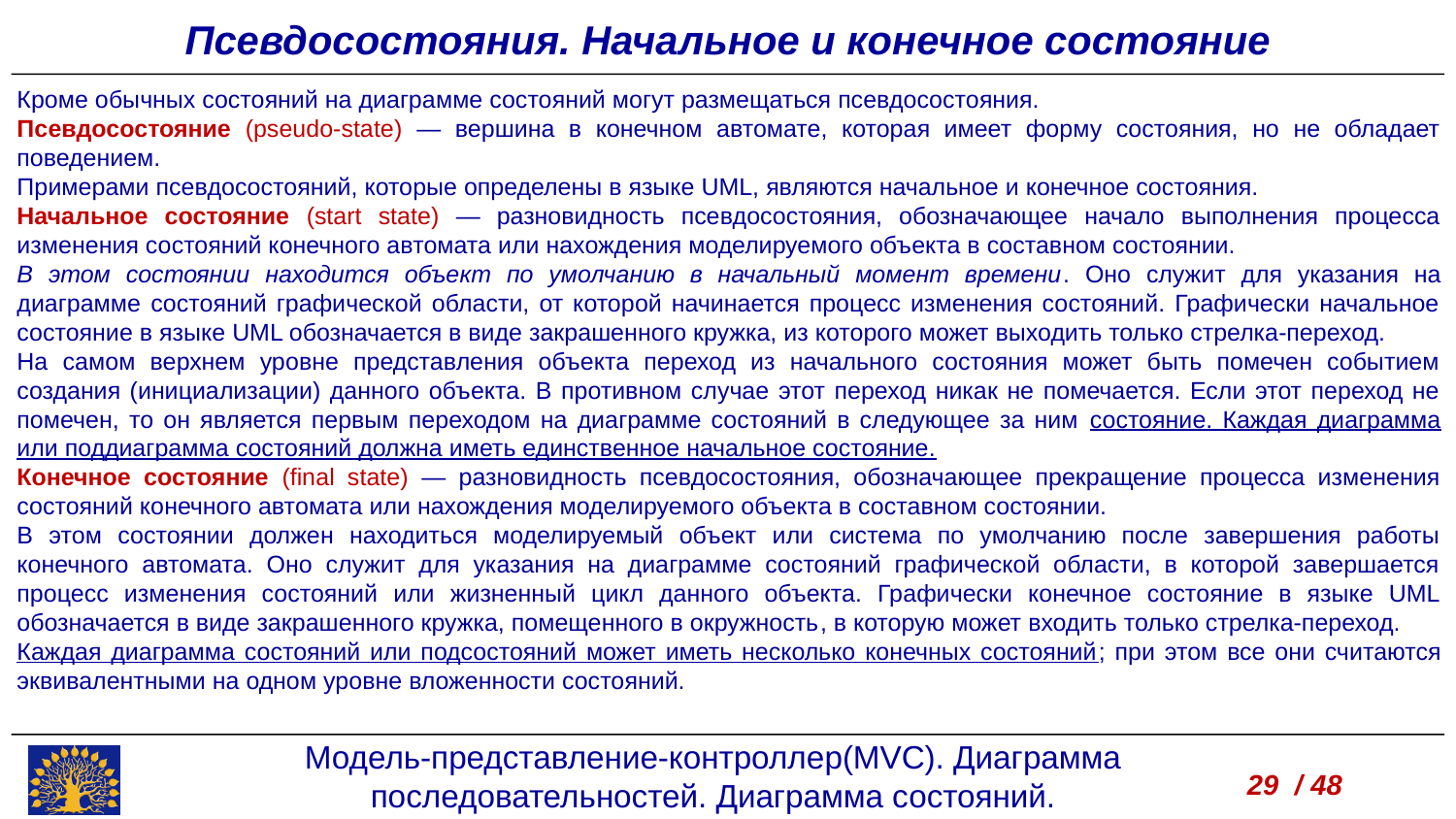

Псевдосостояния. Начальное и конечное состояние
Кроме обычных состояний на диаграмме состояний могут размещаться псевдосостояния.
Псевдосостояние (pseudo-state) — вершина в конечном автомате, которая имеет форму состояния, но не обладает поведением.
Примерами псевдосостояний, которые определены в языке UML, являются начальное и конечное состояния.
Начальное состояние (start state) — разновидность псевдосостояния, обозначающее начало выполнения процесса изменения состояний конечного автомата или нахождения моделируемого объекта в составном состоянии.
В этом состоянии находится объект по умолчанию в начальный момент времени. Оно служит для указания на диаграмме состояний графической области, от которой начинается процесс изменения состояний. Графически начальное состояние в языке UML обозначается в виде закрашенного кружка, из которого может выходить только стрелка-переход.
На самом верхнем уровне представления объекта переход из начального состояния может быть помечен событием создания (инициализации) данного объекта. В противном случае этот переход никак не помечается. Если этот переход не помечен, то он является первым переходом на диаграмме состояний в следующее за ним состояние. Каждая диаграмма или поддиаграмма состояний должна иметь единственное начальное состояние.
Конечное состояние (final state) — разновидность псевдосостояния, обозначающее прекращение процесса изменения состояний конечного автомата или нахождения моделируемого объекта в составном состоянии.
В этом состоянии должен находиться моделируемый объект или система по умолчанию после завершения работы конечного автомата. Оно служит для указания на диаграмме состояний графической области, в которой завершается процесс изменения состояний или жизненный цикл данного объекта. Графически конечное состояние в языке UML обозначается в виде закрашенного кружка, помещенного в окружность, в которую может входить только стрелка-переход.
Каждая диаграмма состояний или подсостояний может иметь несколько конечных состояний; при этом все они считаются эквивалентными на одном уровне вложенности состояний.